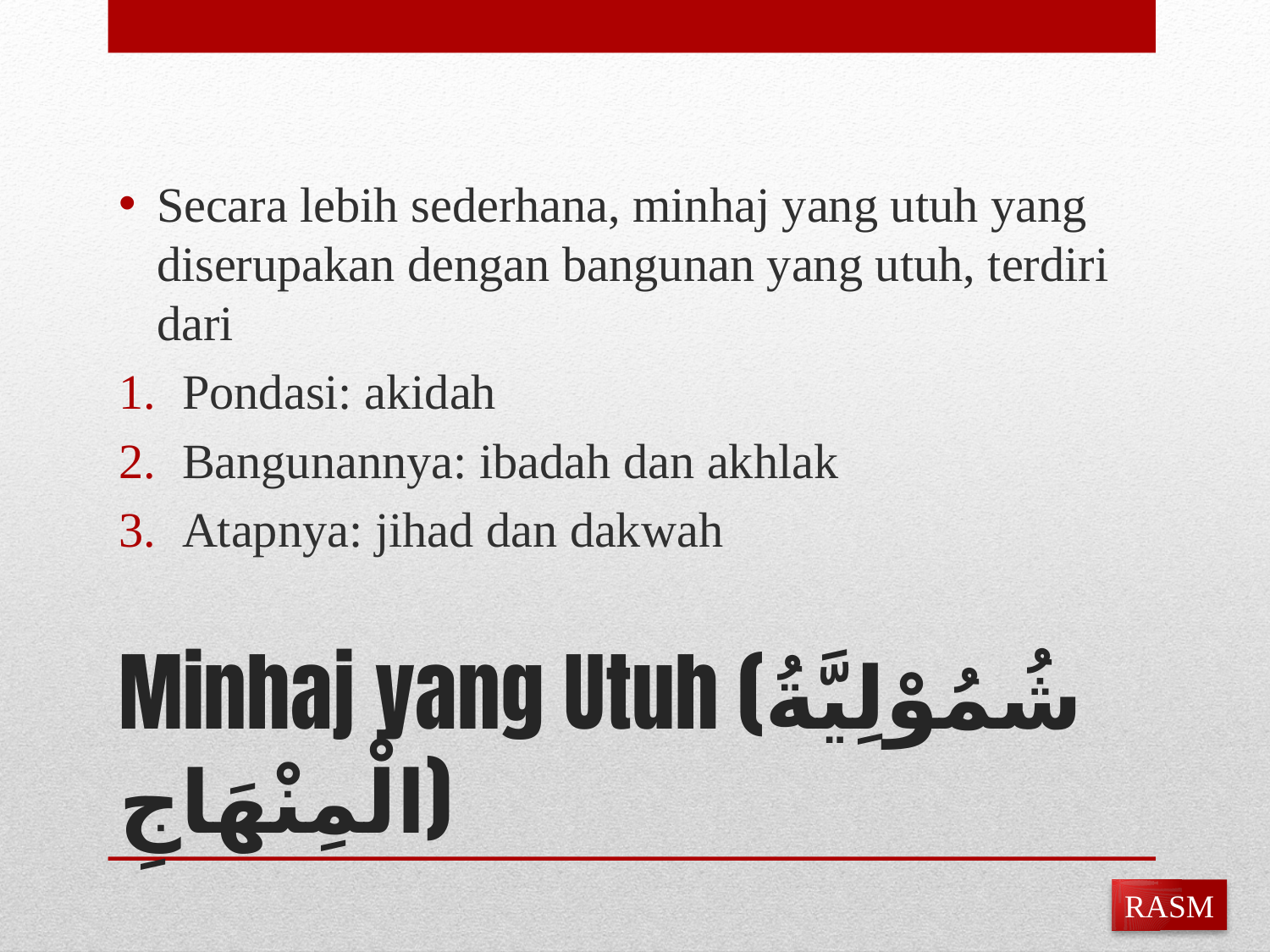

Secara lebih sederhana, minhaj yang utuh yang diserupakan dengan bangunan yang utuh, terdiri dari
Pondasi: akidah
Bangunannya: ibadah dan akhlak
Atapnya: jihad dan dakwah
# Minhaj yang Utuh (شُمُوْلِيَّةُ الْمِنْهَاجِ)
RASM